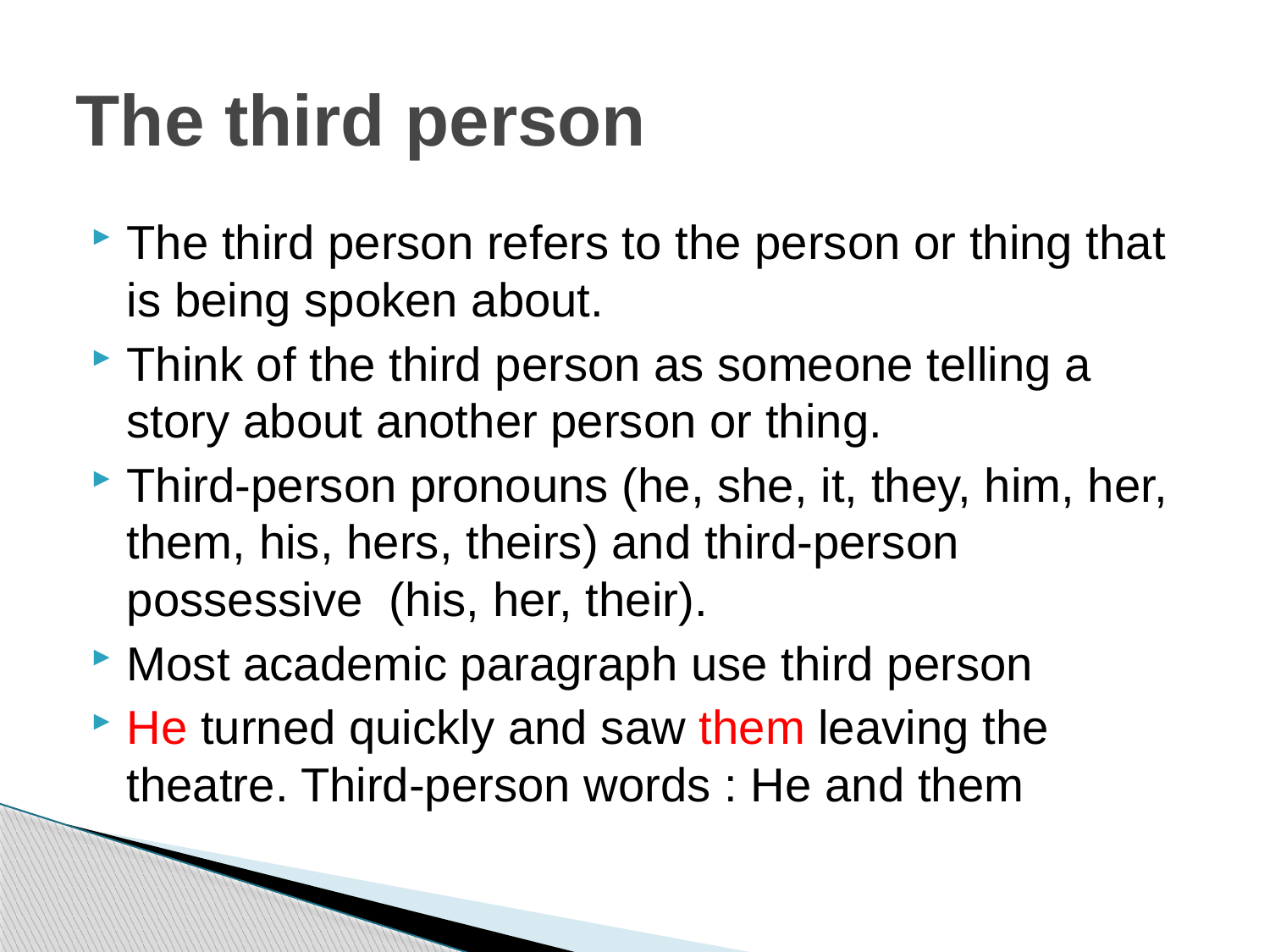

# The third person
The third person refers to the person or thing that is being spoken about.
Think of the third person as someone telling a story about another person or thing.
Third-person pronouns (he, she, it, they, him, her, them, his, hers, theirs) and third-person possessive  (his, her, their).
Most academic paragraph use third person
He turned quickly and saw them leaving the theatre. Third-person words : He and them